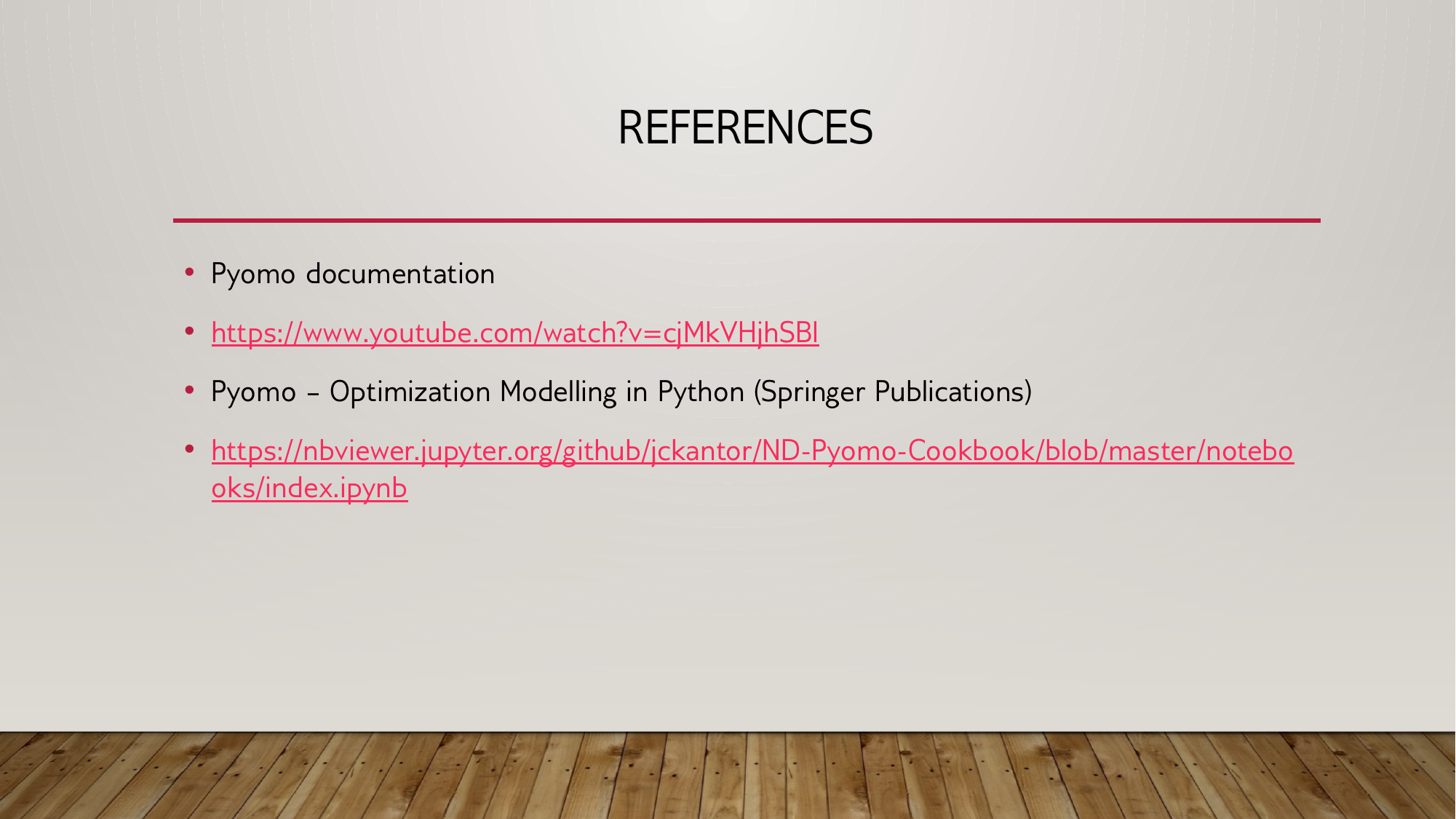

# references
Pyomo documentation
https://www.youtube.com/watch?v=cjMkVHjhSBI
Pyomo – Optimization Modelling in Python (Springer Publications)
https://nbviewer.jupyter.org/github/jckantor/ND-Pyomo-Cookbook/blob/master/notebooks/index.ipynb